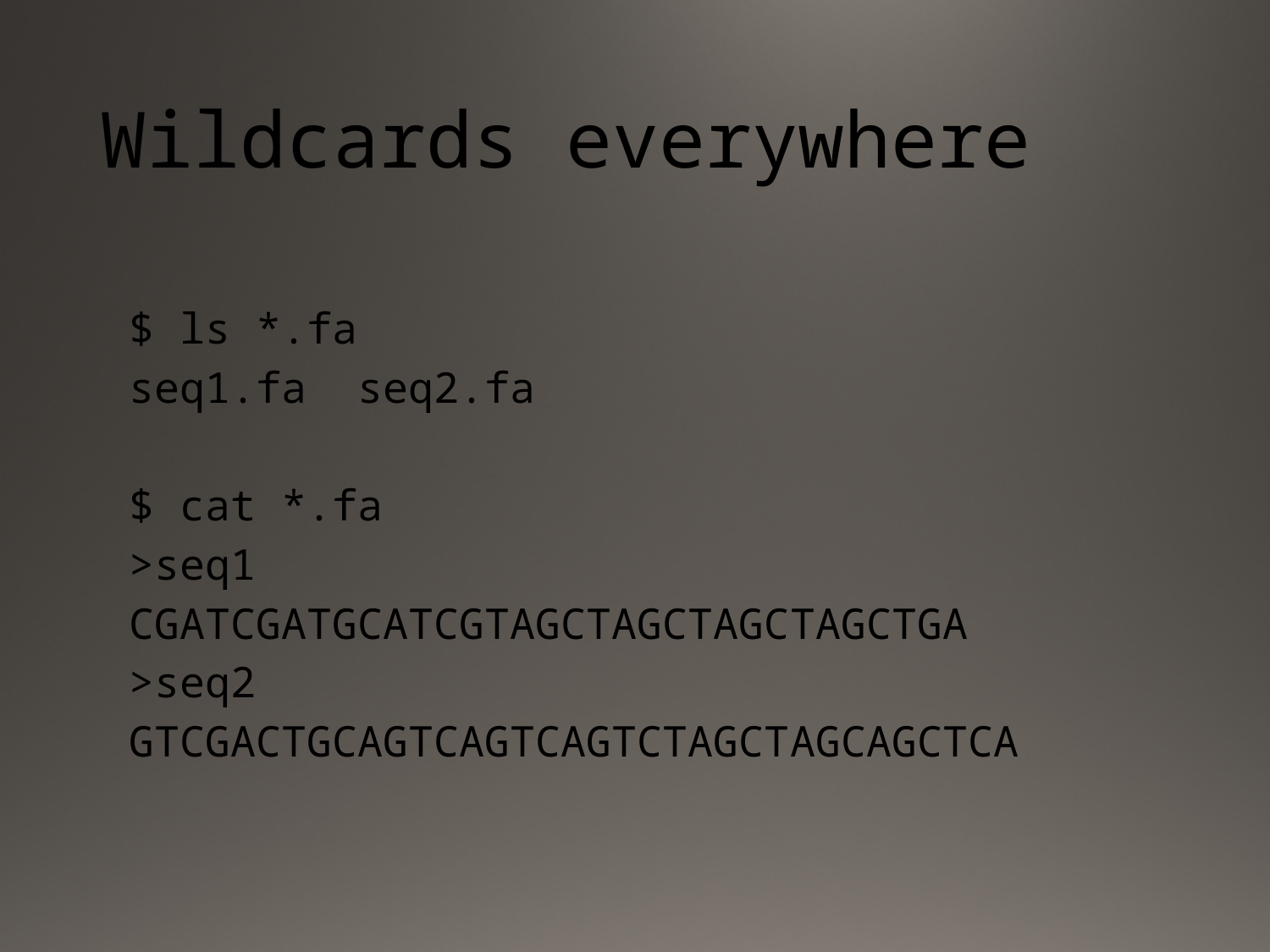

# Wildcards everywhere
$ ls *.fa
seq1.fa  seq2.fa

$ cat *.fa
>seq1
CGATCGATGCATCGTAGCTAGCTAGCTAGCTGA
>seq2
GTCGACTGCAGTCAGTCAGTCTAGCTAGCAGCTCA